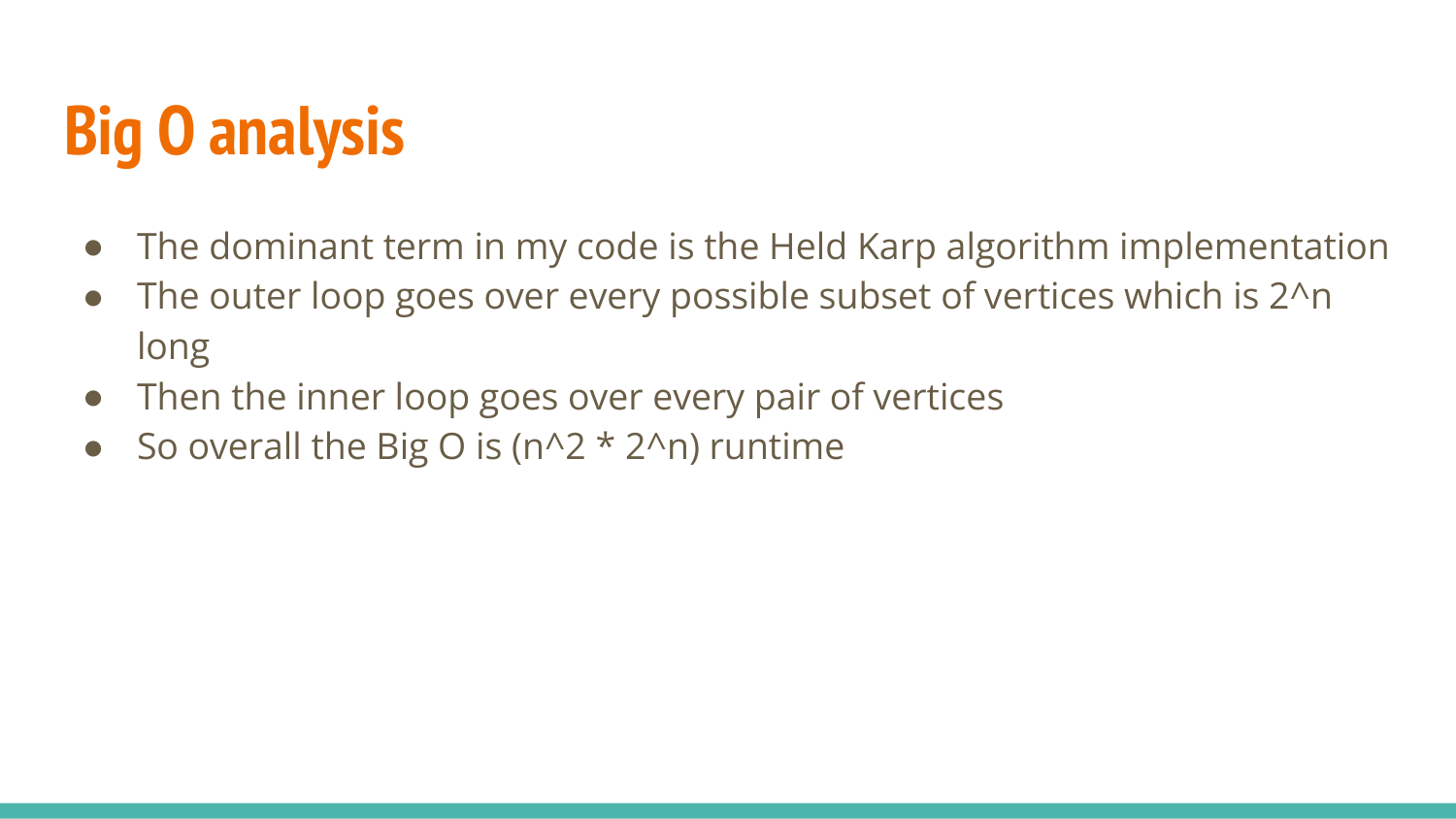

# Big O analysis
The dominant term in my code is the Held Karp algorithm implementation
The outer loop goes over every possible subset of vertices which is 2^n long
Then the inner loop goes over every pair of vertices
So overall the Big O is (n^2 * 2^n) runtime